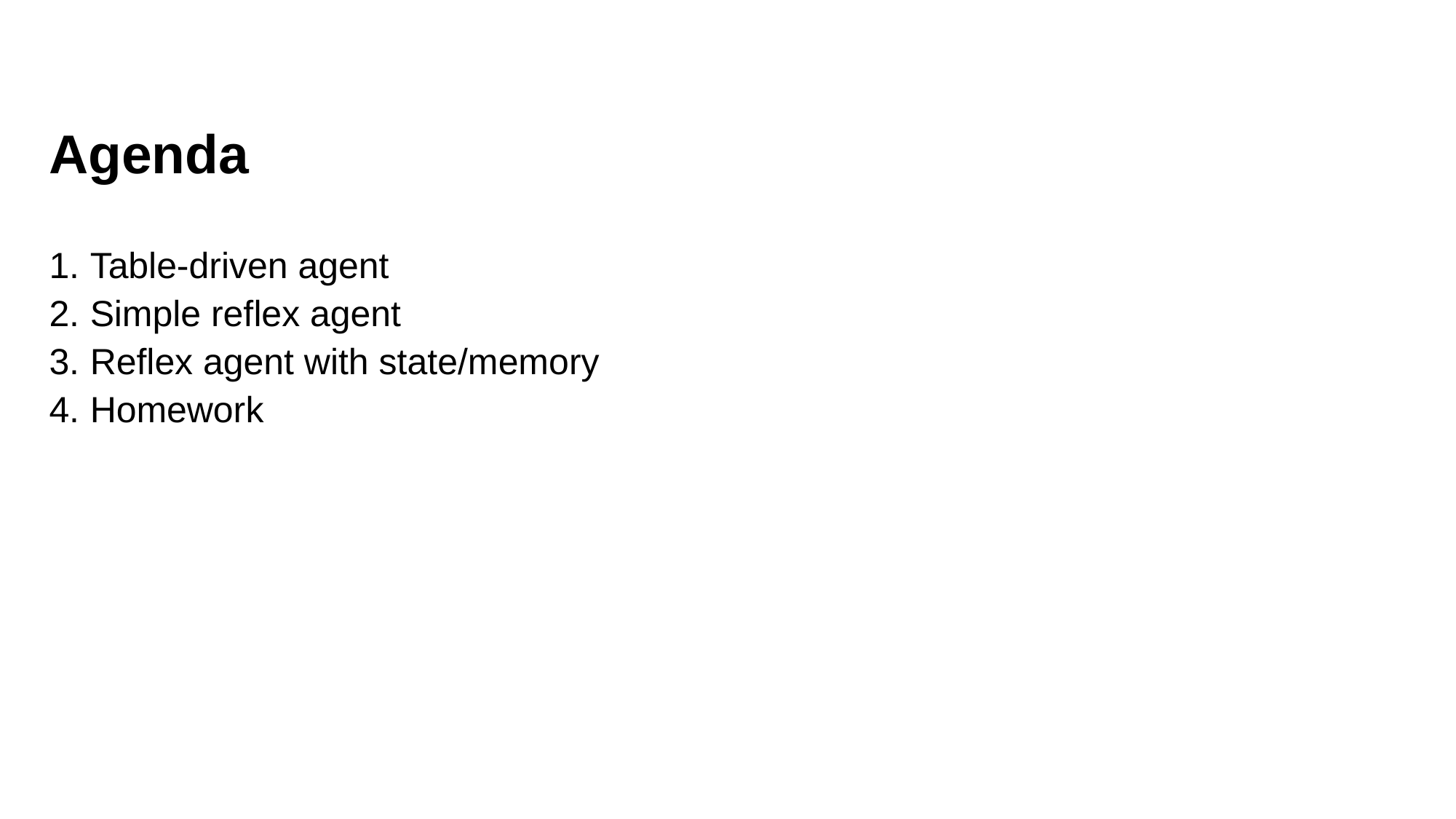

# Agenda
Table-driven agent
Simple reflex agent
Reflex agent with state/memory
Homework

12/02/2024
2